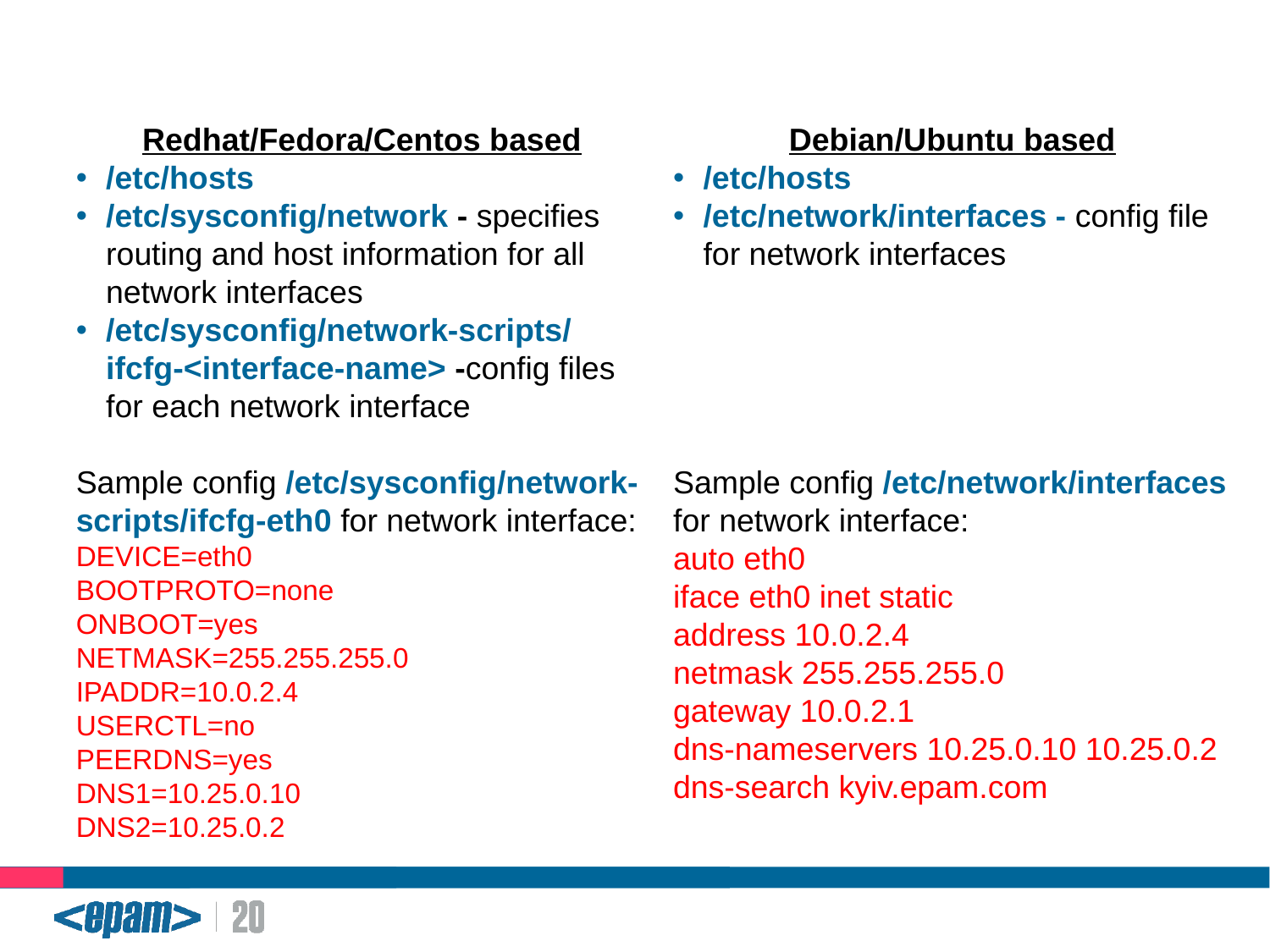

Network configuration files
Redhat/Fedora/Centos based
/etc/hosts
/etc/sysconfig/network - specifies routing and host information for all network interfaces
/etc/sysconfig/network-scripts/ifcfg-<interface-name> -config files for each network interface

Sample config /etc/sysconfig/network-scripts/ifcfg-eth0 for network interface:
DEVICE=eth0
BOOTPROTO=none
ONBOOT=yes
NETMASK=255.255.255.0
IPADDR=10.0.2.4
USERCTL=no
PEERDNS=yes
DNS1=10.25.0.10
DNS2=10.25.0.2
Debian/Ubuntu based
/etc/hosts
/etc/network/interfaces - config file for network interfaces

Sample config /etc/network/interfaces for network interface:
auto eth0
iface eth0 inet static
address 10.0.2.4
netmask 255.255.255.0
gateway 10.0.2.1
dns-nameservers 10.25.0.10 10.25.0.2
dns-search kyiv.epam.com